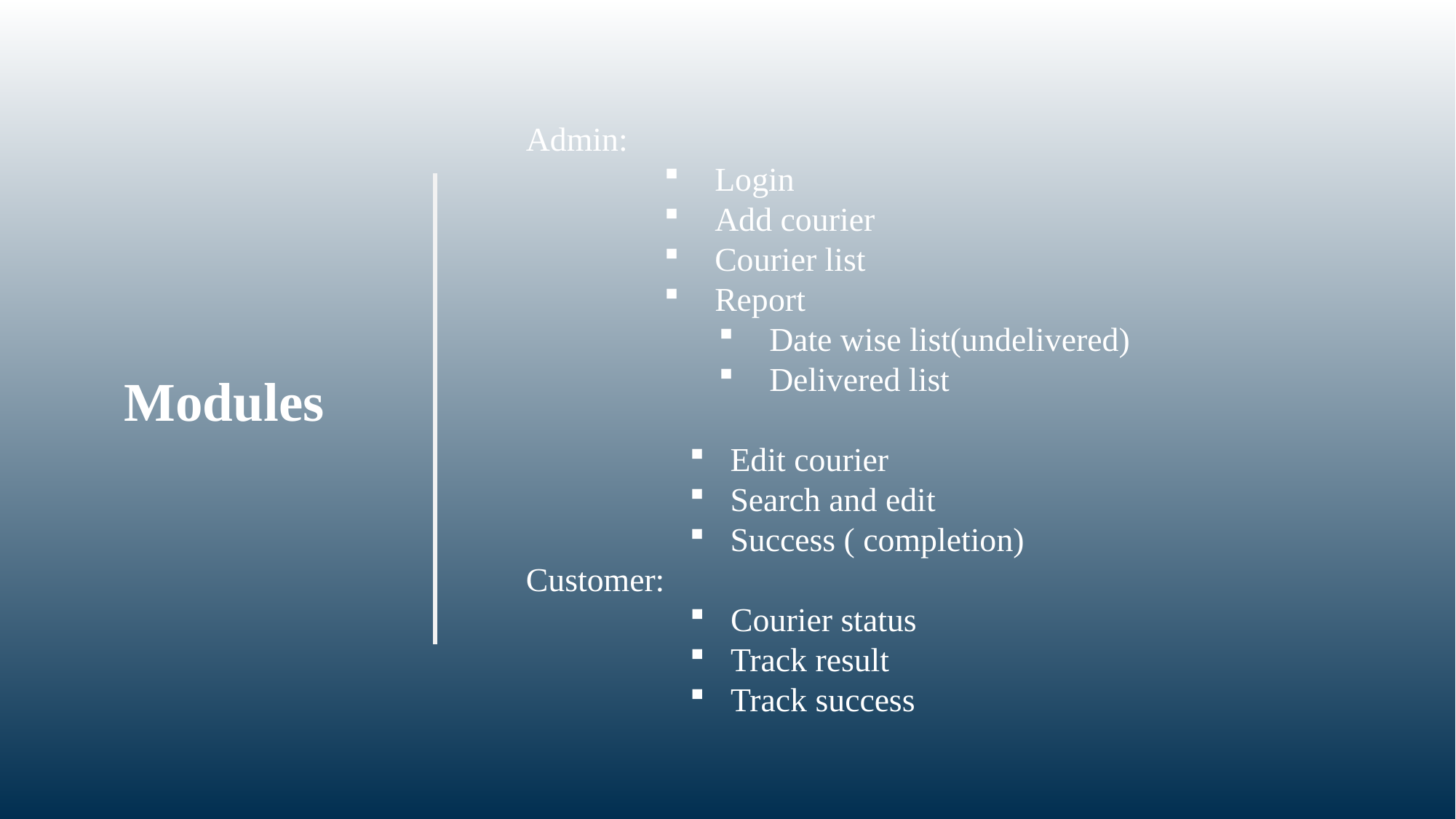

# Modules
Admin:
   Login
   Add courier
   Courier list
   Report
   Date wise list(undelivered)
   Delivered list

   Edit courier
   Search and edit
   Success ( completion)
Customer:
Courier status
Track result
Track success